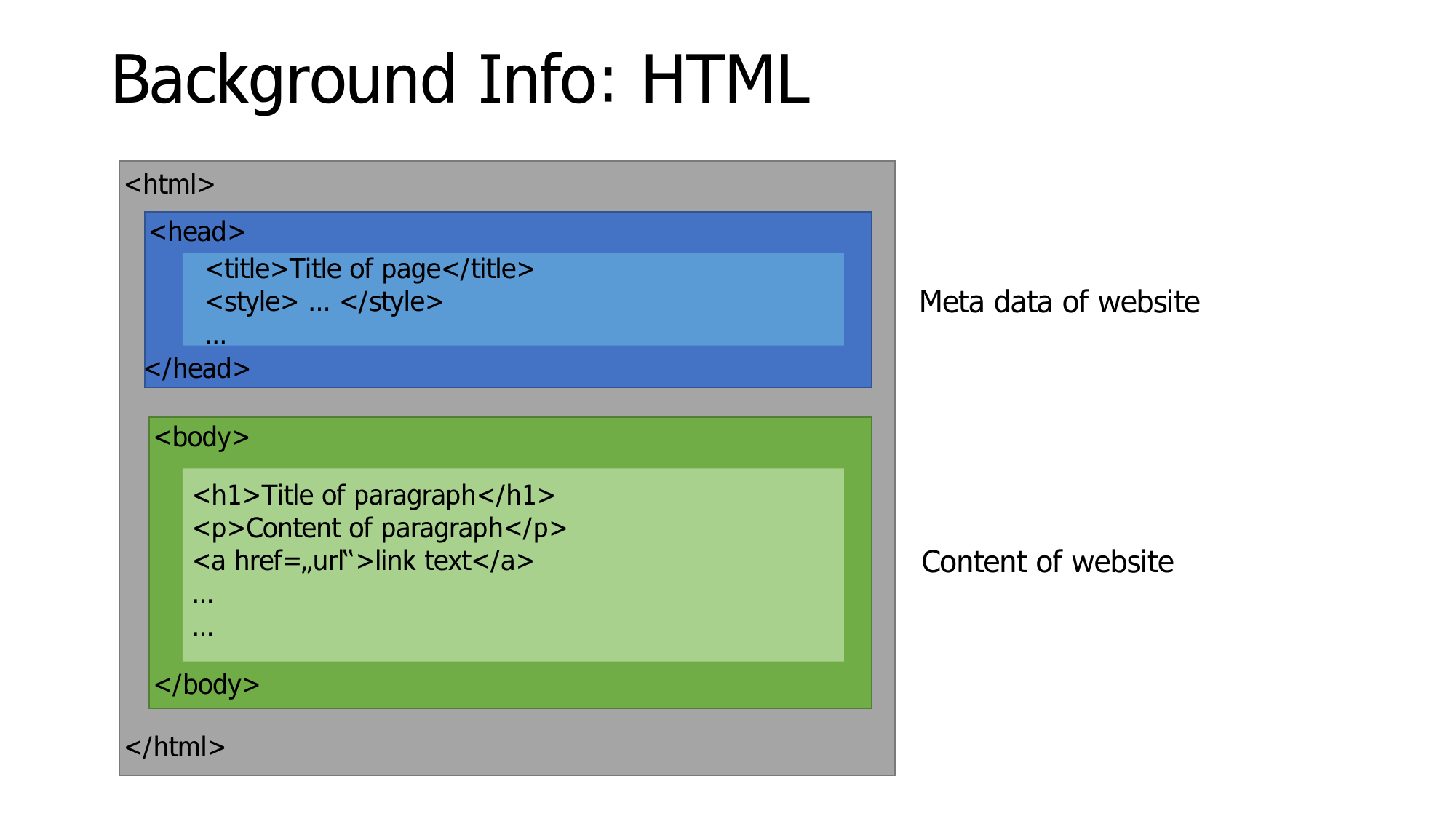

# Background Info: HTML

<html>
<head>

<title>Title of page</title>
<style> … </style>
…

Meta data of website
</head>
<body>

<h1>Title of paragraph</h1>
<p>Content of paragraph</p>
<a href=„url“>link text</a>
…
…
Content of website
</body>
</html>